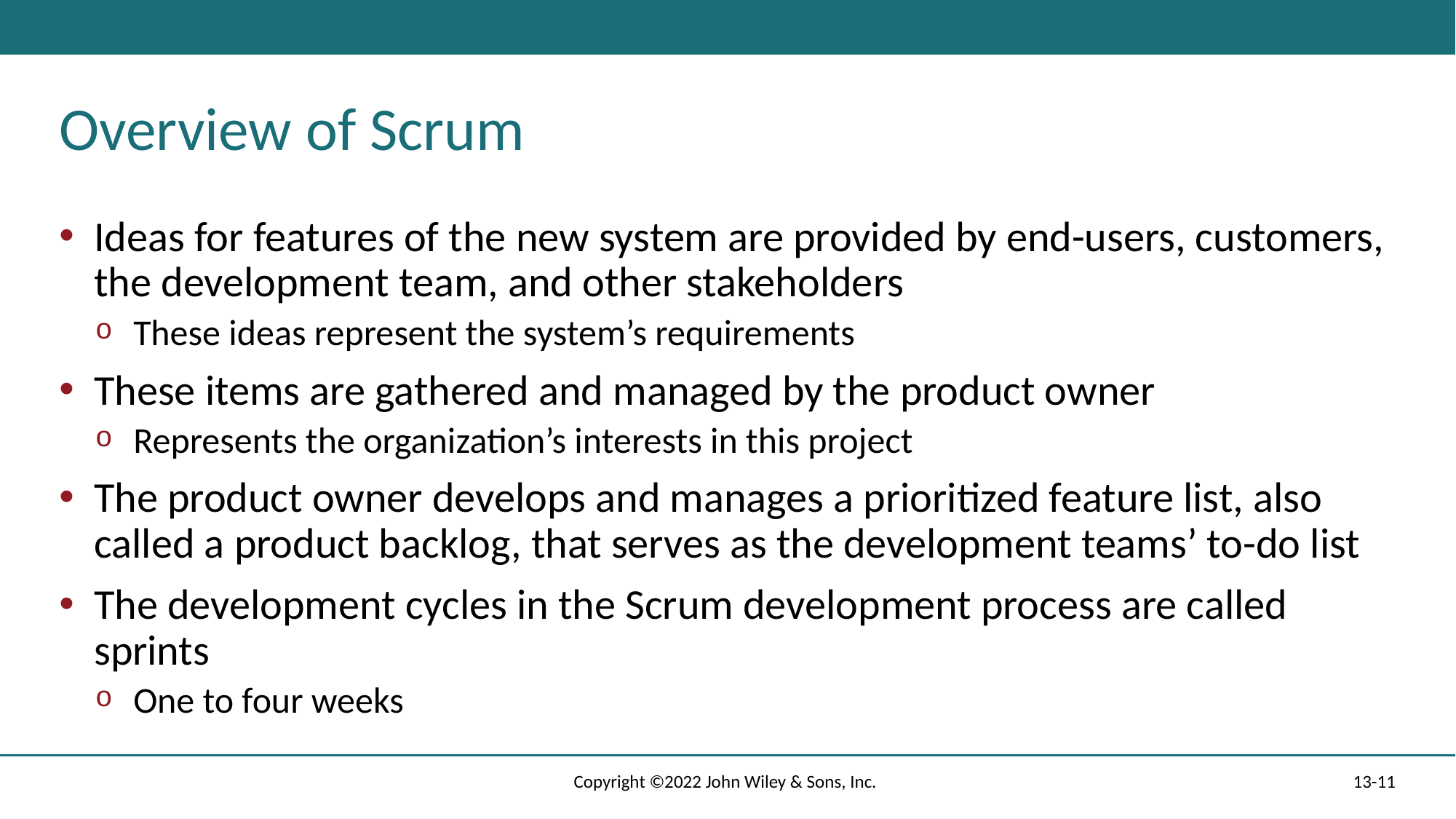

# Overview of Scrum
Ideas for features of the new system are provided by end-users, customers, the development team, and other stakeholders
These ideas represent the system’s requirements
These items are gathered and managed by the product owner
Represents the organization’s interests in this project
The product owner develops and manages a prioritized feature list, also called a product backlog, that serves as the development teams’ to-do list
The development cycles in the Scrum development process are called sprints
One to four weeks
Copyright ©2022 John Wiley & Sons, Inc.
13-11